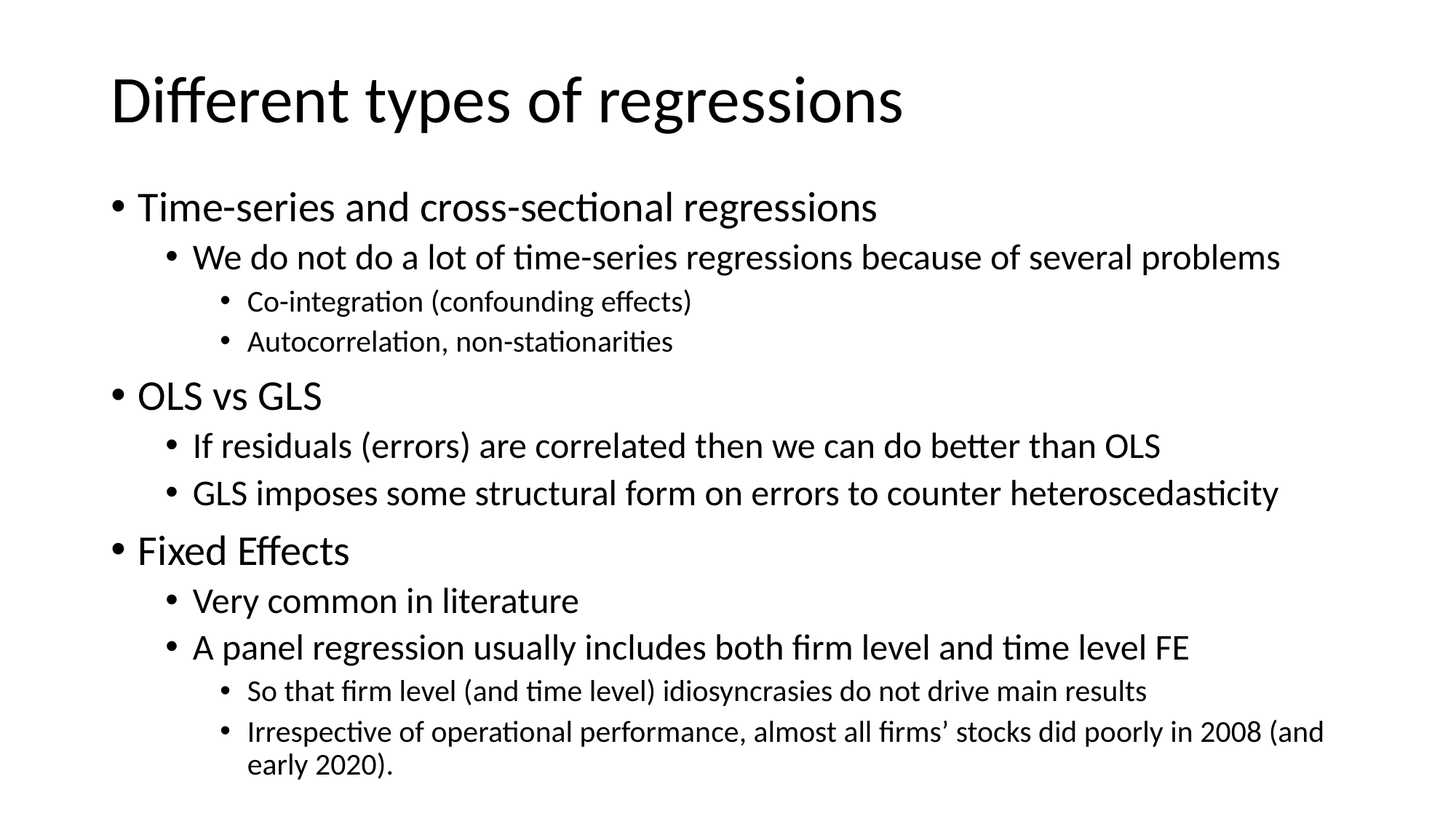

# Different types of regressions
Time-series and cross-sectional regressions
We do not do a lot of time-series regressions because of several problems
Co-integration (confounding effects)
Autocorrelation, non-stationarities
OLS vs GLS
If residuals (errors) are correlated then we can do better than OLS
GLS imposes some structural form on errors to counter heteroscedasticity
Fixed Effects
Very common in literature
A panel regression usually includes both firm level and time level FE
So that firm level (and time level) idiosyncrasies do not drive main results
Irrespective of operational performance, almost all firms’ stocks did poorly in 2008 (and early 2020).